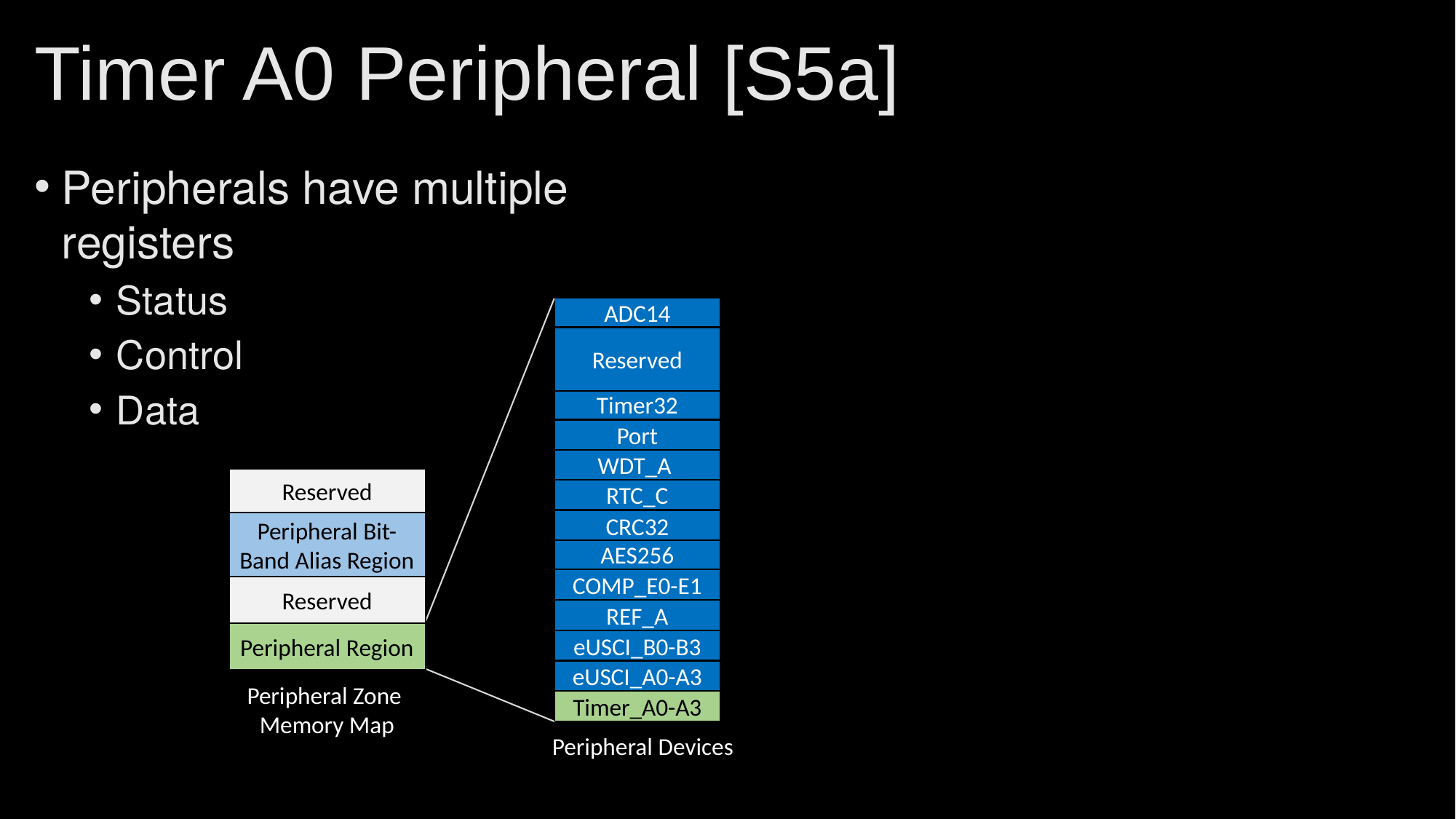

# Timer A0 Peripheral [S5a]
Peripherals have multiple registers
Status
Control
Data
ADC14
Reserved
Timer32
Port
WDT_A
RTC_C
CRC32
AES256
COMP_E0-E1
REF_A
eUSCI_B0-B3
eUSCI_A0-A3
Timer_A0-A3
Reserved
Peripheral Bit-Band Alias Region
Reserved
Peripheral Region
Peripheral Zone
Memory Map
Peripheral Devices